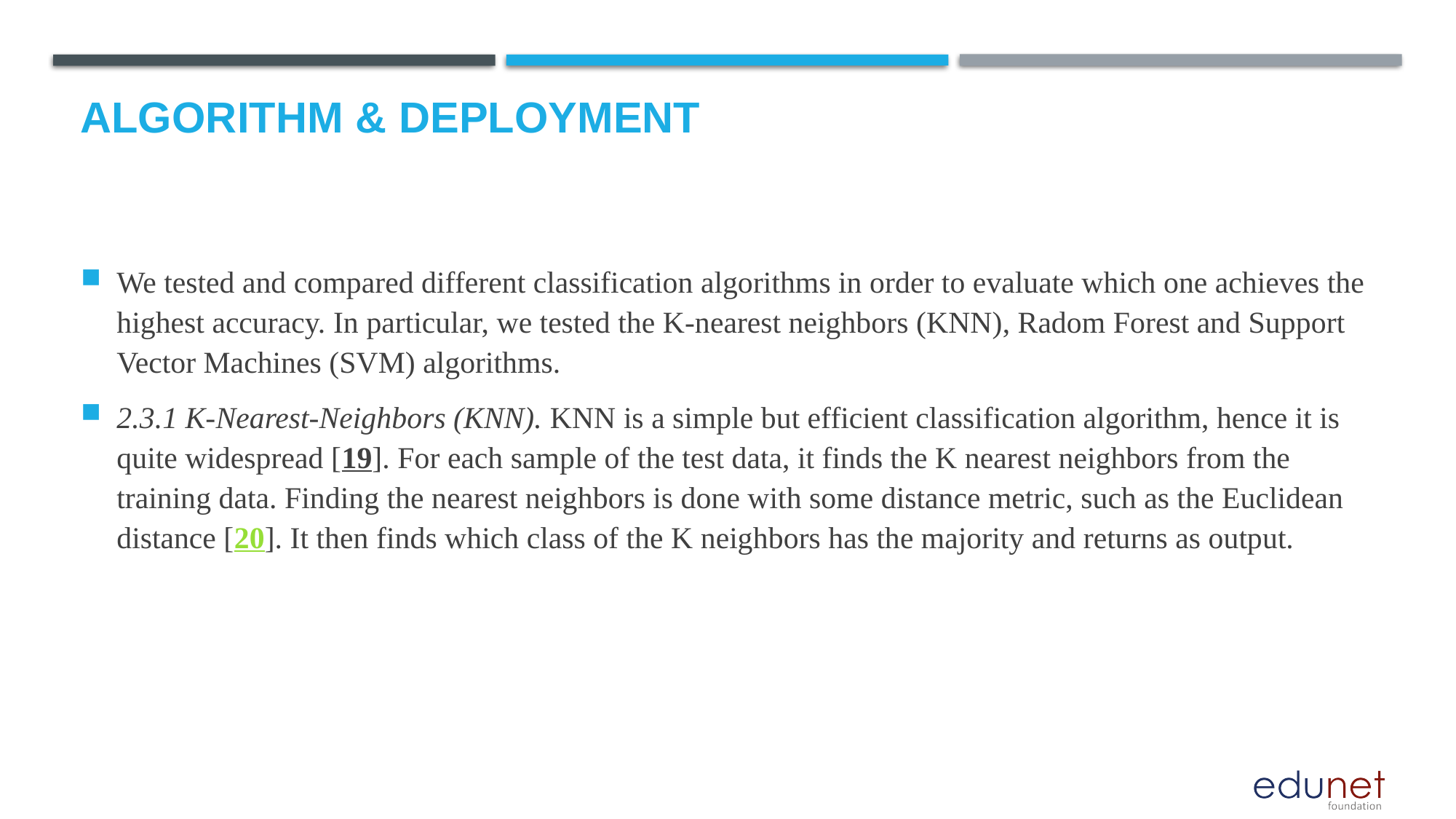

# Algorithm & Deployment
We tested and compared different classification algorithms in order to evaluate which one achieves the highest accuracy. In particular, we tested the K-nearest neighbors (KNN), Radom Forest and Support Vector Machines (SVM) algorithms.
2.3.1 K-Nearest-Neighbors (KNN). KNN is a simple but efficient classification algorithm, hence it is quite widespread [19]. For each sample of the test data, it finds the K nearest neighbors from the training data. Finding the nearest neighbors is done with some distance metric, such as the Euclidean distance [20]. It then finds which class of the K neighbors has the majority and returns as output.